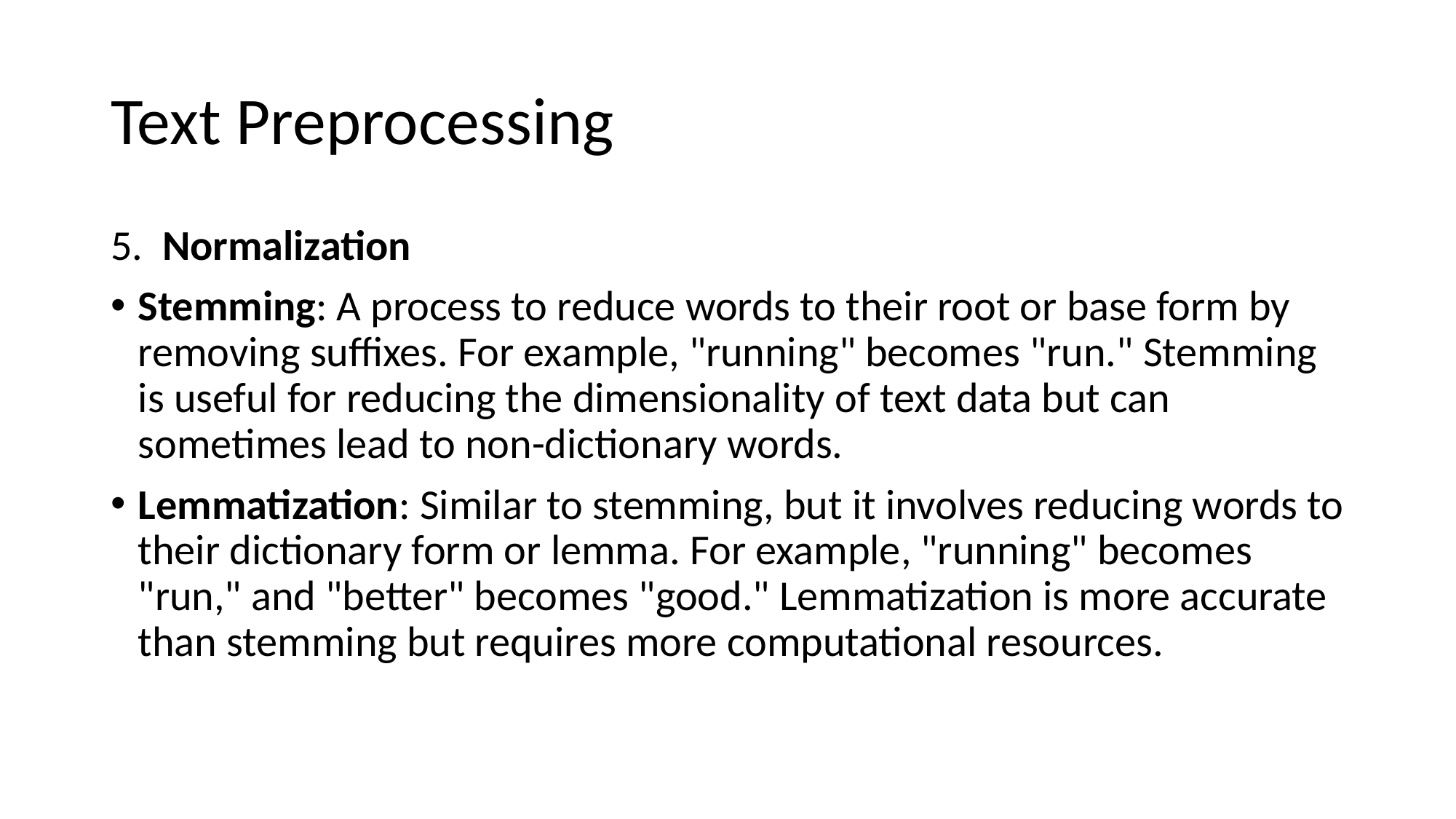

# Text Preprocessing
5.  Normalization
Stemming: A process to reduce words to their root or base form by removing suffixes. For example, "running" becomes "run." Stemming is useful for reducing the dimensionality of text data but can sometimes lead to non-dictionary words.
Lemmatization: Similar to stemming, but it involves reducing words to their dictionary form or lemma. For example, "running" becomes "run," and "better" becomes "good." Lemmatization is more accurate than stemming but requires more computational resources.